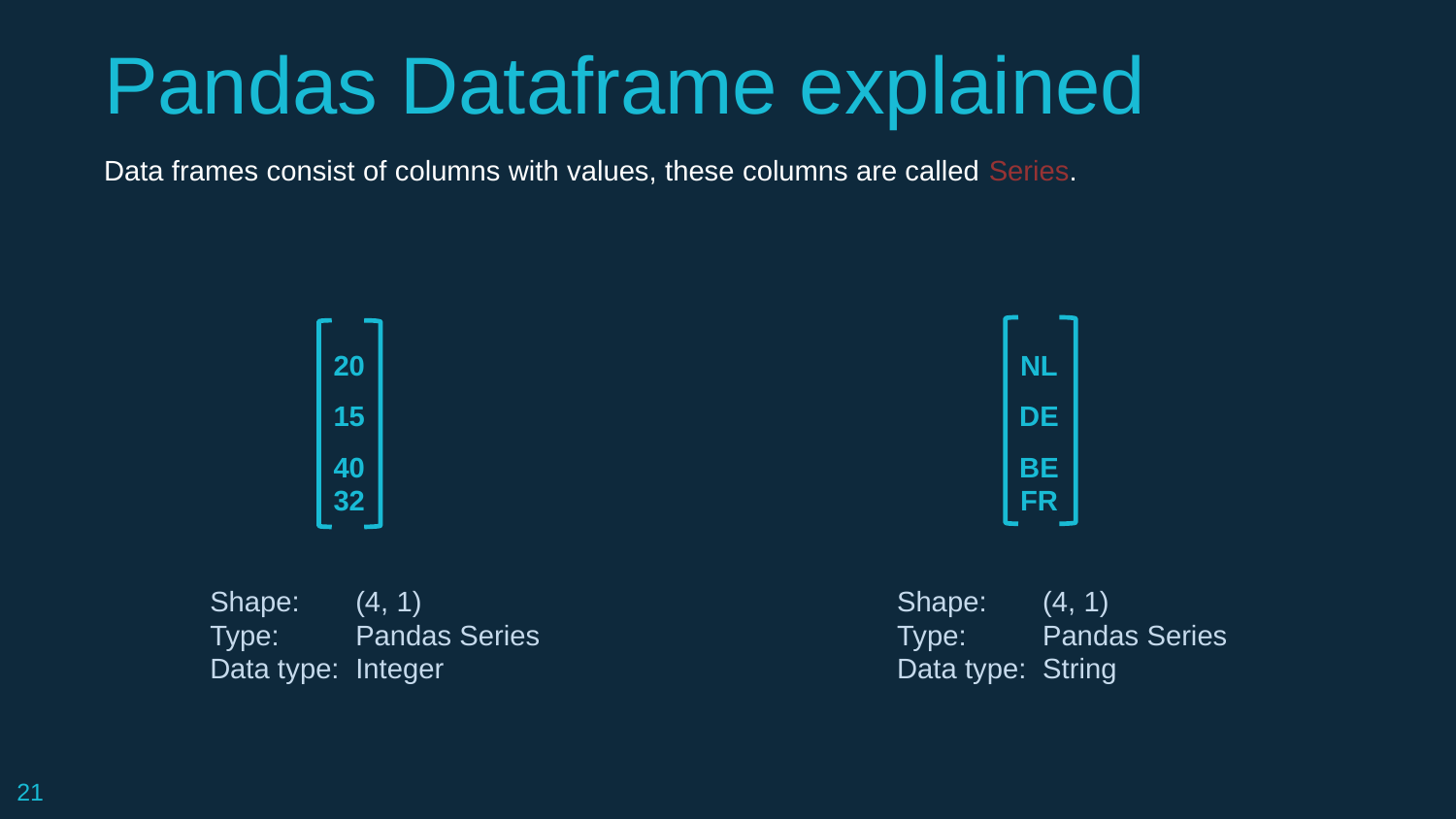

# Pandas Dataframe explained
Data frames consist of columns with values, these columns are called Series.

NL
DE
BE
FR

20
15
40
32

Shape: 	(4, 1)
Type: 	Pandas Series
Data type: 	Integer
Shape: 	(4, 1)
Type: 	Pandas Series
Data type: 	String
21